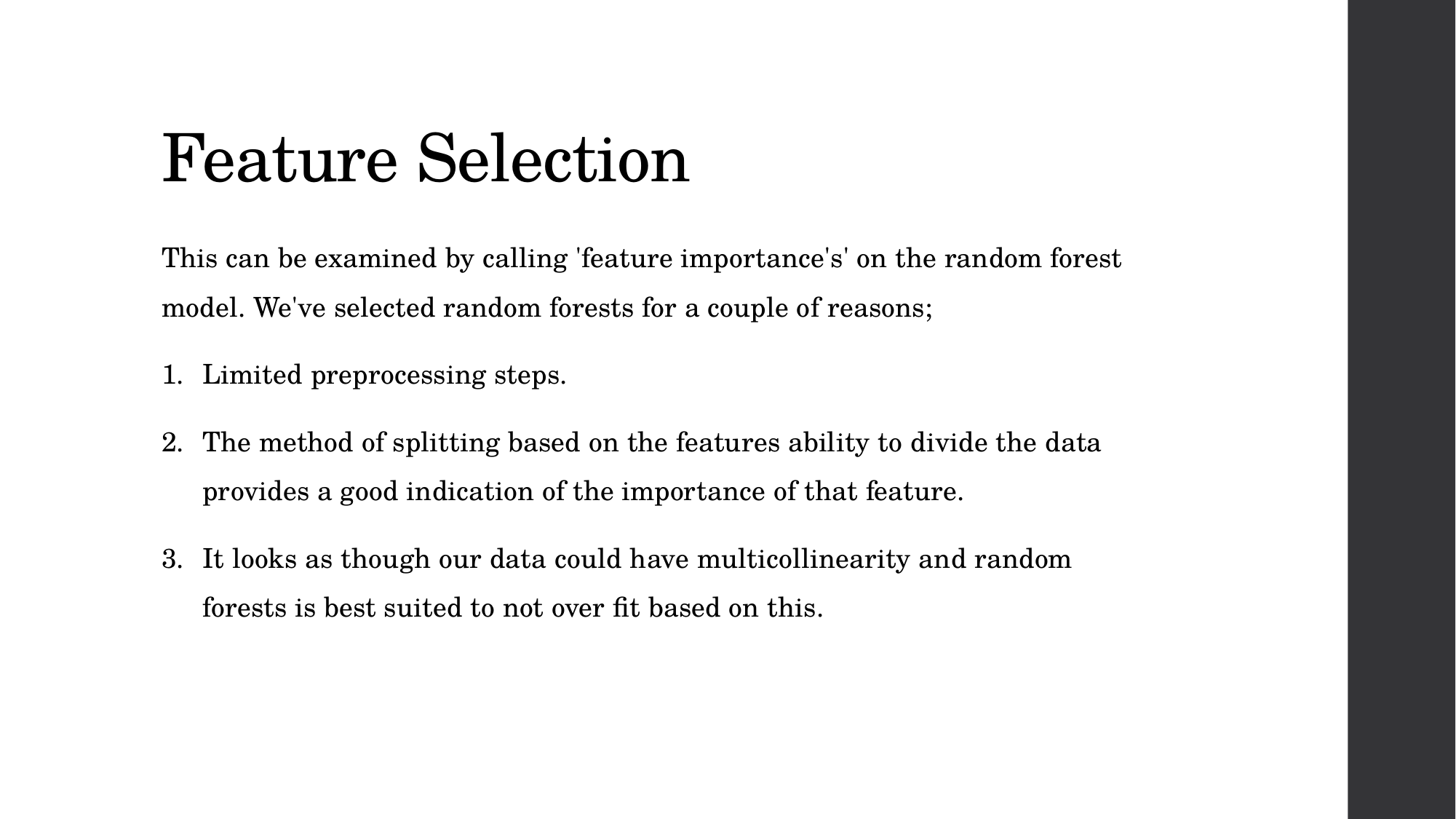

# Feature Selection
This can be examined by calling 'feature importance's' on the random forest model. We've selected random forests for a couple of reasons;
Limited preprocessing steps.
The method of splitting based on the features ability to divide the data provides a good indication of the importance of that feature.
It looks as though our data could have multicollinearity and random forests is best suited to not over fit based on this.